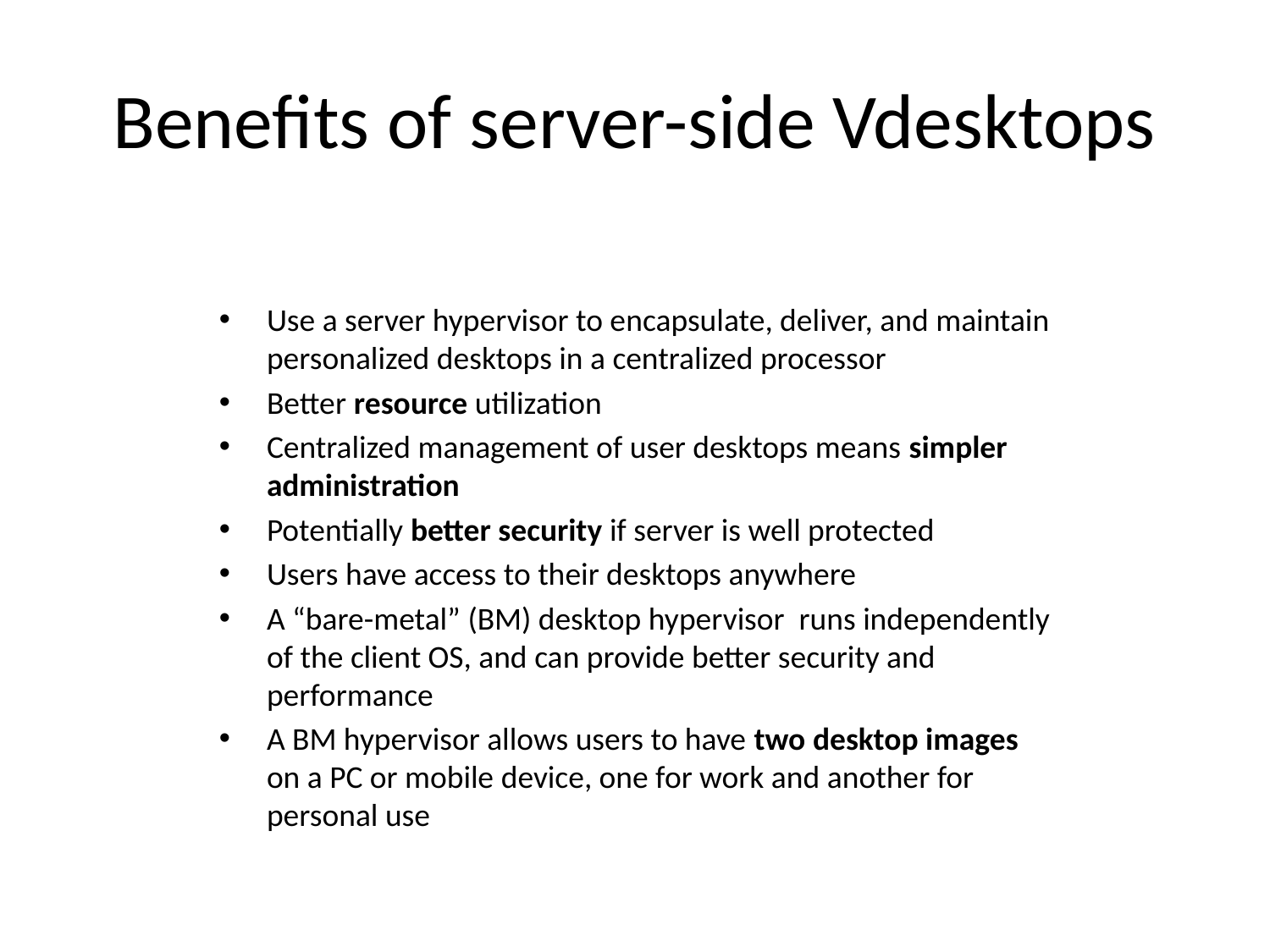

# Benefits of server-side Vdesktops
Use a server hypervisor to encapsulate, deliver, and maintain personalized desktops in a centralized processor
Better resource utilization
Centralized management of user desktops means simpler administration
Potentially better security if server is well protected
Users have access to their desktops anywhere
A “bare-metal” (BM) desktop hypervisor  runs independently of the client OS, and can provide better security and performance
A BM hypervisor allows users to have two desktop images on a PC or mobile device, one for work and another for personal use